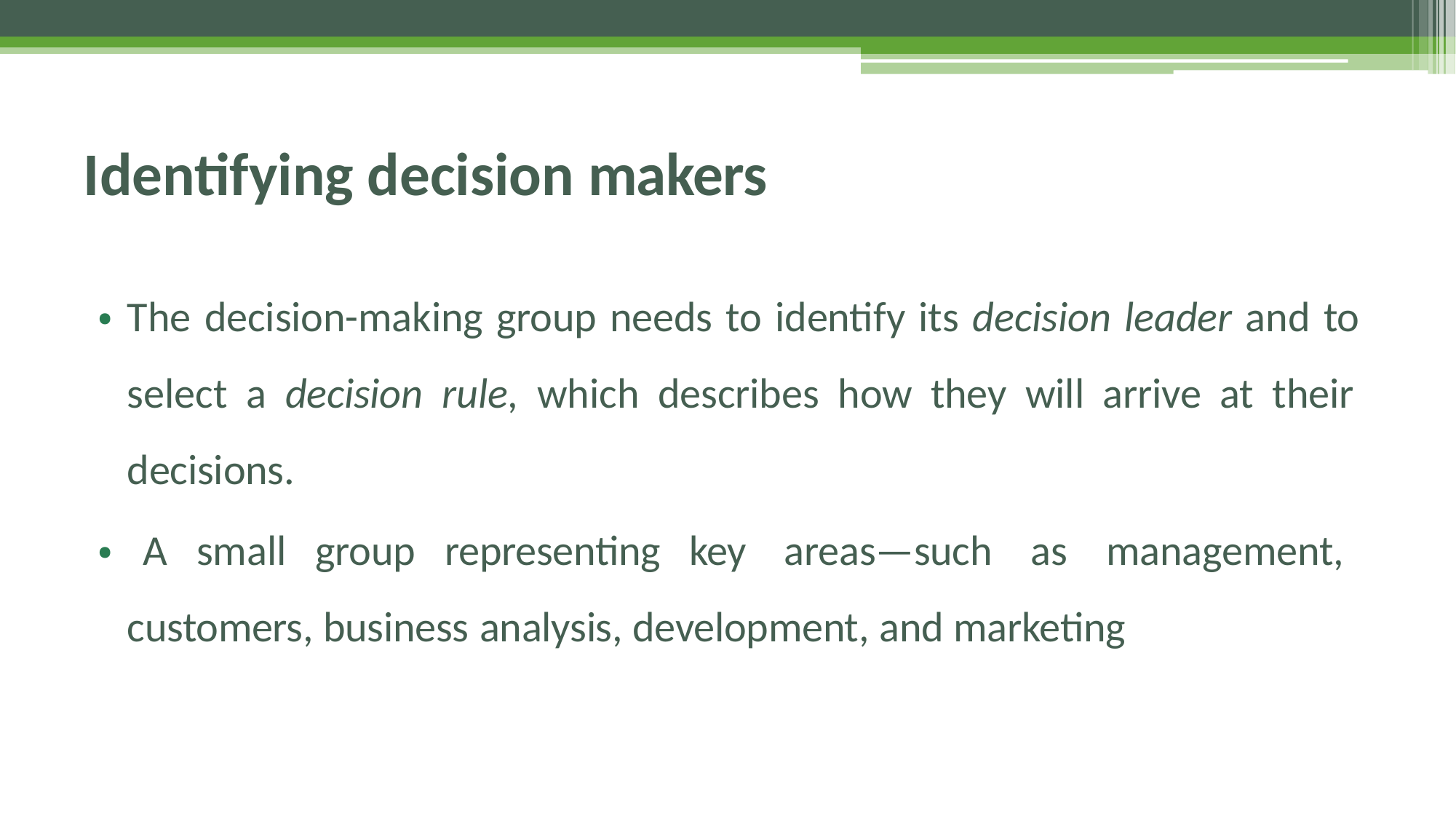

# Identifying decision makers
• The decision-making group needs to identify its decision leader and to  select a decision rule, which describes how they will arrive at their  decisions.
• A small group representing key areas—such as management,  customers, business analysis, development, and marketing